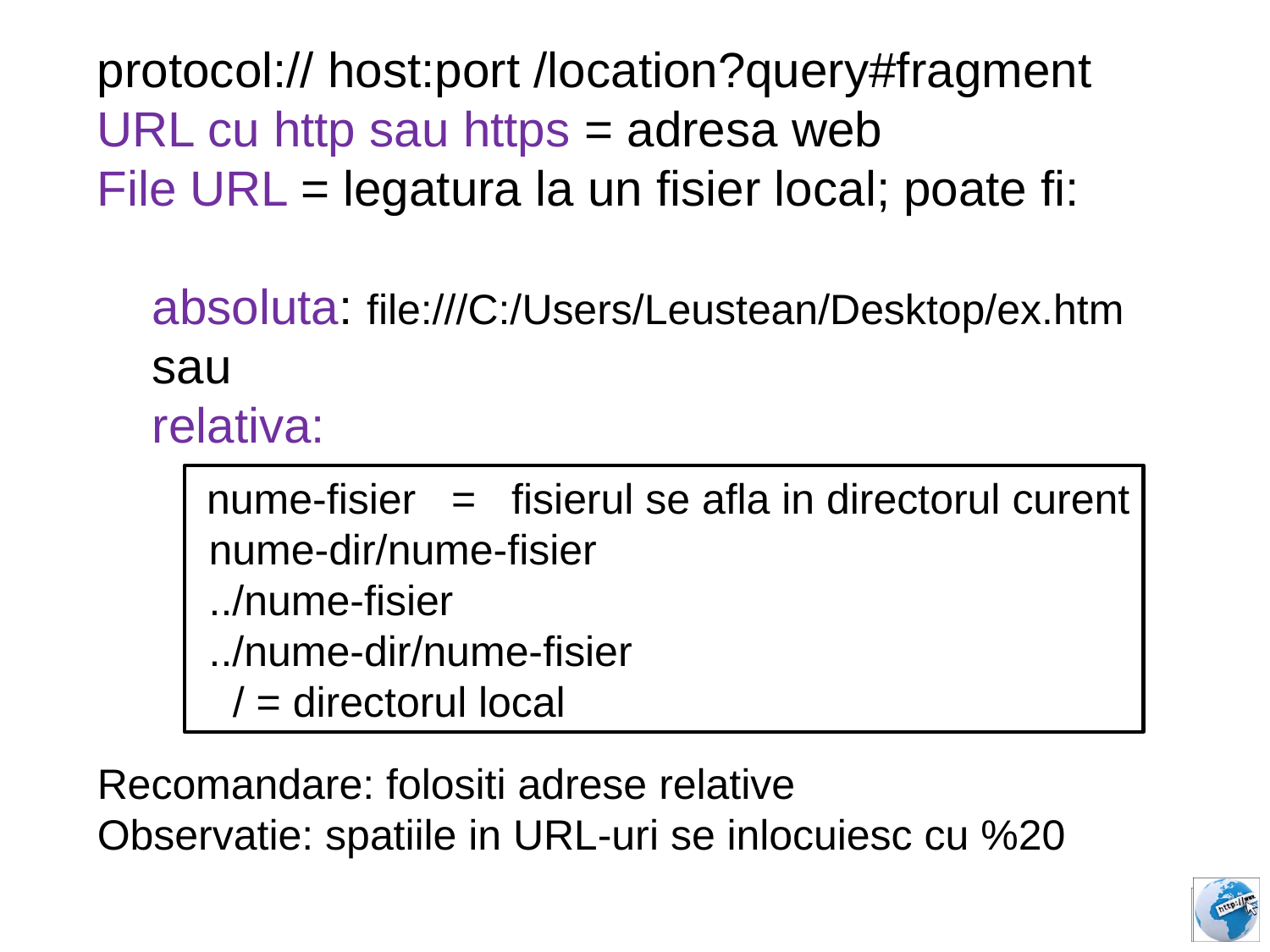

protocol:// host:port /location?query#fragment
URL cu http sau https = adresa web
File URL = legatura la un fisier local; poate fi:

    absoluta: file:///C:/Users/Leustean/Desktop/ex.htm
    sau
    relativa:

Recomandare: folositi adrese relative
Observatie: spatiile in URL-uri se inlocuiesc cu %20

 nume-fisier   =   fisierul se afla in directorul curent
 nume-dir/nume-fisier
 ../nume-fisier
 ../nume-dir/nume-fisier
   / = directorul local